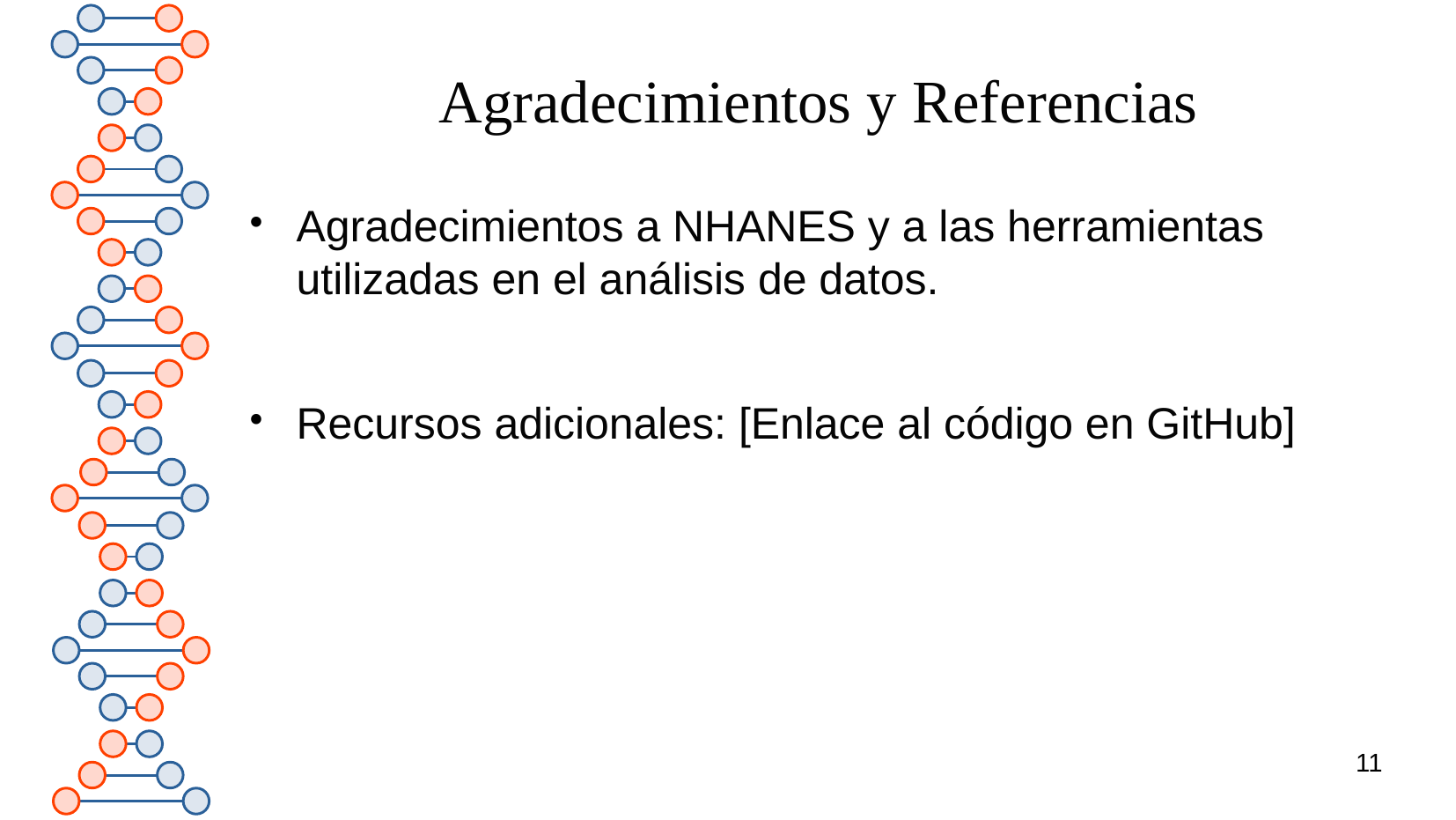

# Agradecimientos y Referencias
Agradecimientos a NHANES y a las herramientas utilizadas en el análisis de datos.

Recursos adicionales: [Enlace al código en GitHub]
11